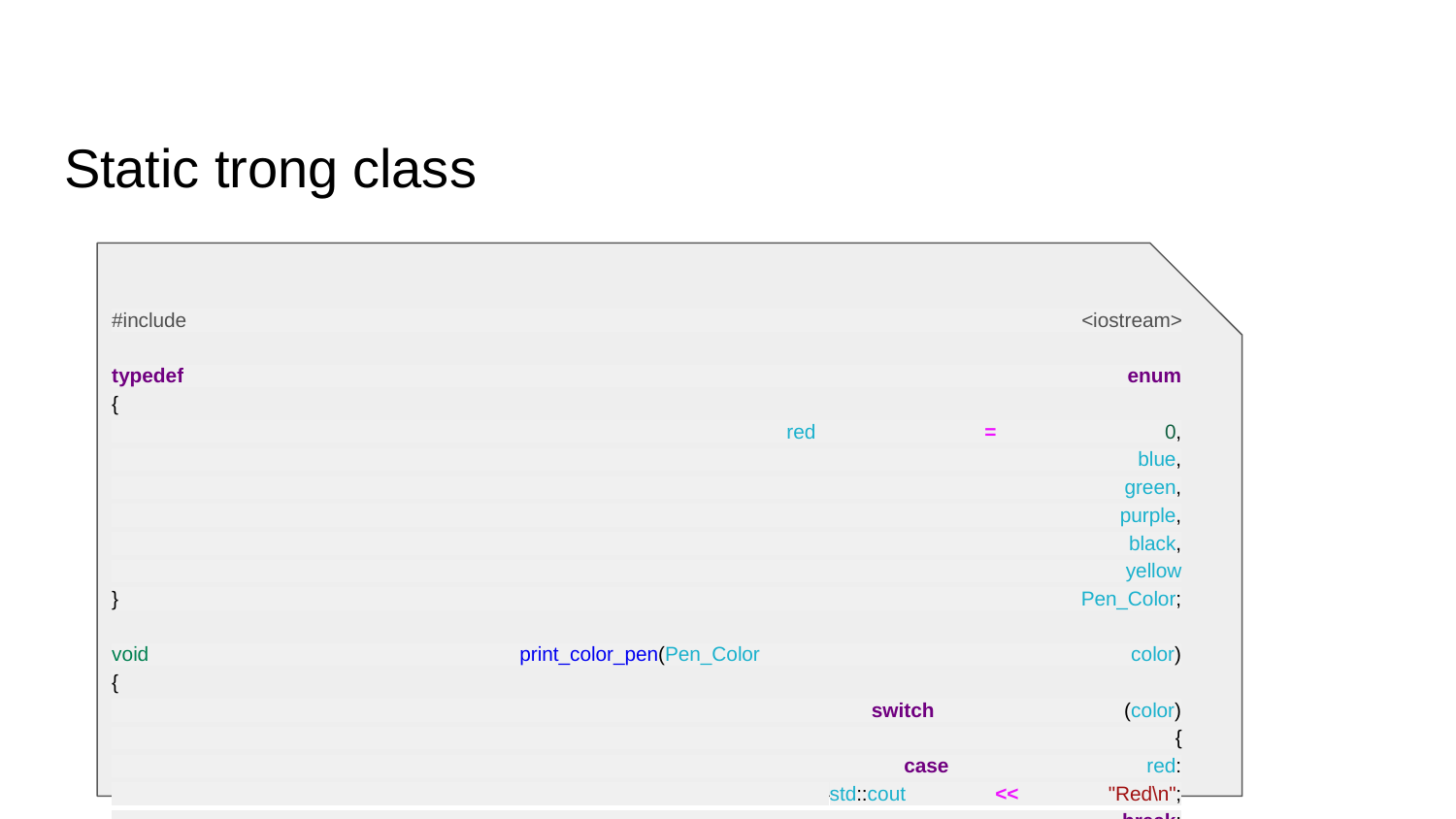

# Static trong class
#include <iostream>
typedef enum
{
    red = 0,
    blue,
    green,
    purple,
    black,
    yellow
} Pen_Color;
void print_color_pen(Pen_Color color)
{
    switch (color)
    {
    case red:
        std::cout << "Red\n";
        break;
    case blue:
        std::cout << "Blue\n";
        break;
    case green:
        std::cout << "Green\n";
        break;
    default:
        break;
    }
}
class PEN
{
public:
    Pen_Color pen_color;
    static int pen_length;
    PEN(Pen_Color color);
    Pen_Color get_color()
    {
        return pen_color;
    }
    void set_length(int length)
    {
        pen_length = length;
    }
};
int PEN::pen_length;
PEN::PEN(Pen_Color color)
{
    pen_color = color;
    pen_length = 10;
}
int main(int argc, char const *argv[])
{
    PEN blue_pen(blue);
    PEN red_pen(red);
    PEN green_pen(green);
    blue_pen.set_length(9);
    std::cout << "Color: ";
    print_color_pen(blue_pen.get_color());
    std::cout << "Length: " << blue_pen.pen_length << '\n';
    std::cout << "Color: ";
    print_color_pen(red_pen.get_color());
    std::cout << "Length: " << red_pen.pen_length << '\n';
    std::cout << "Color: ";
    print_color_pen(green_pen.get_color());
    std::cout << "Length: " << green_pen.pen_length << '\n';
    return 0;
}